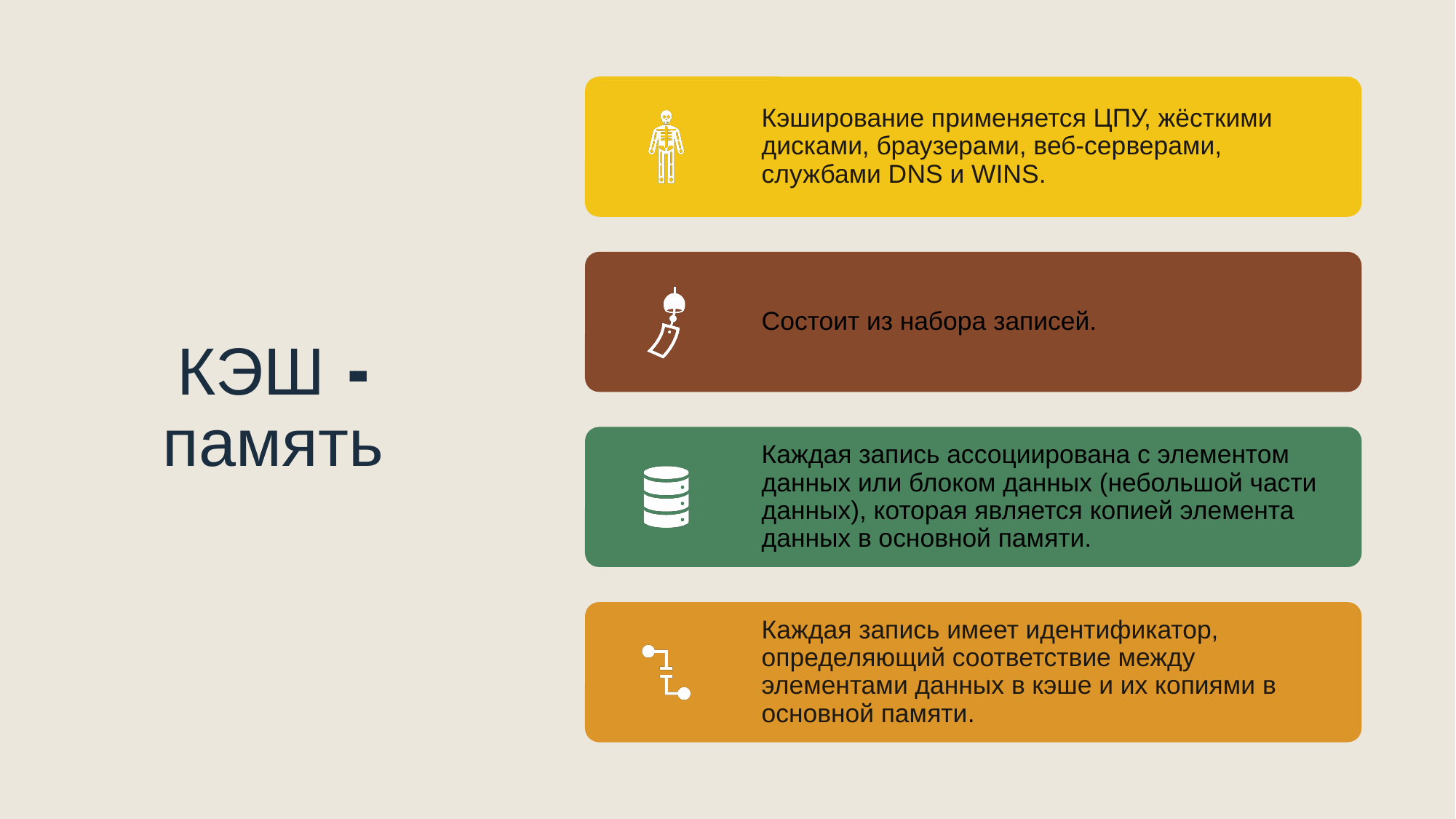

# КЭШ - память
Кэширование применяется ЦПУ, жёсткими дисками, браузерами, веб-серверами, службами DNS и WINS.
Состоит из набора записей.
Каждая запись ассоциирована с элементом данных или блоком данных (небольшой части данных), которая является копией элемента данных в основной памяти.
Каждая запись имеет идентификатор, определяющий соответствие между элементами данных в кэше и их копиями в основной памяти.